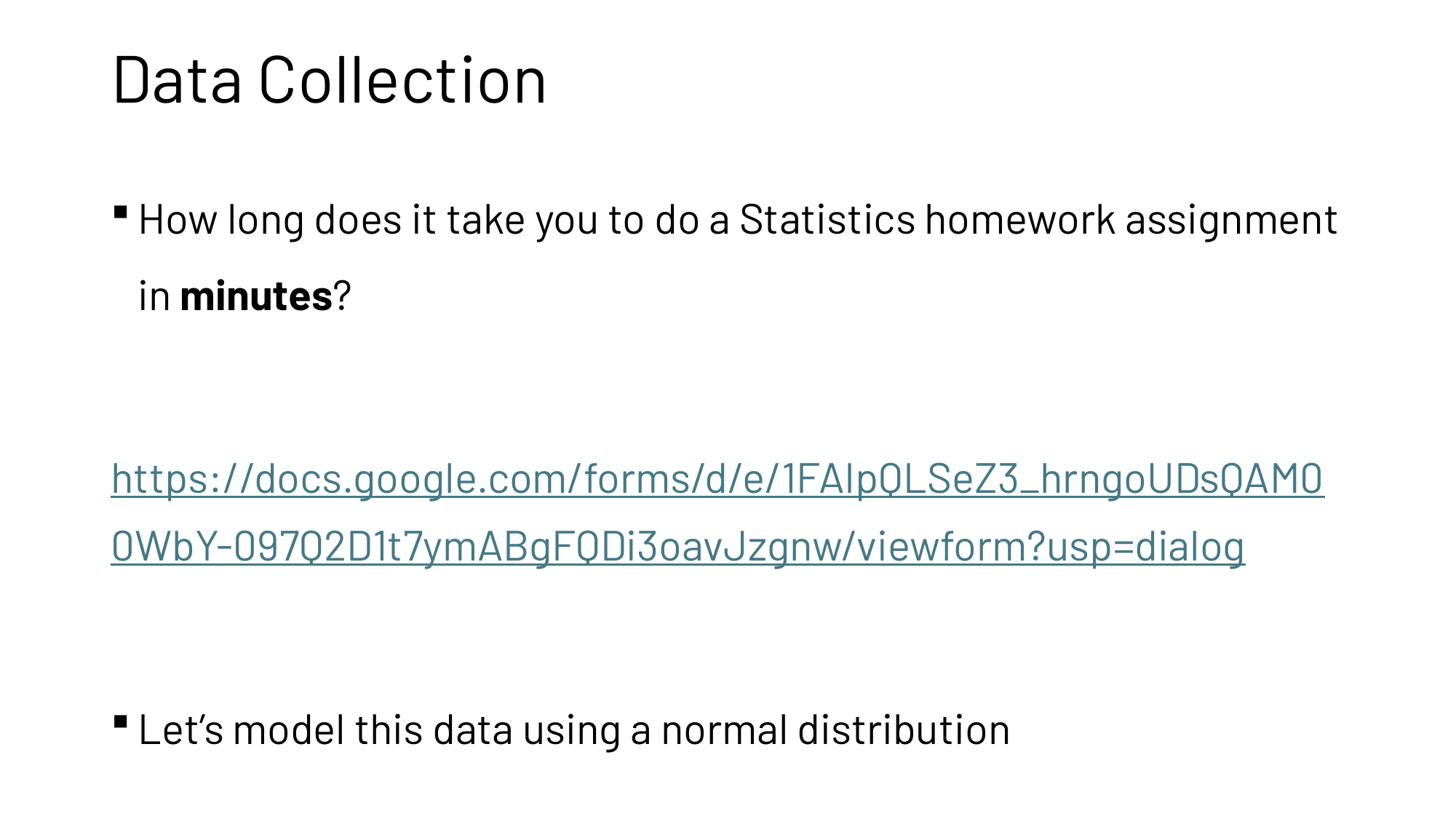

# Data Collection
How long does it take you to do a Statistics homework assignment in minutes?

https://docs.google.com/forms/d/e/1FAIpQLSeZ3_hrngoUDsQAM00WbY-097Q2D1t7ymABgFQDi3oavJzgnw/viewform?usp=dialog

Let’s model this data using a normal distribution